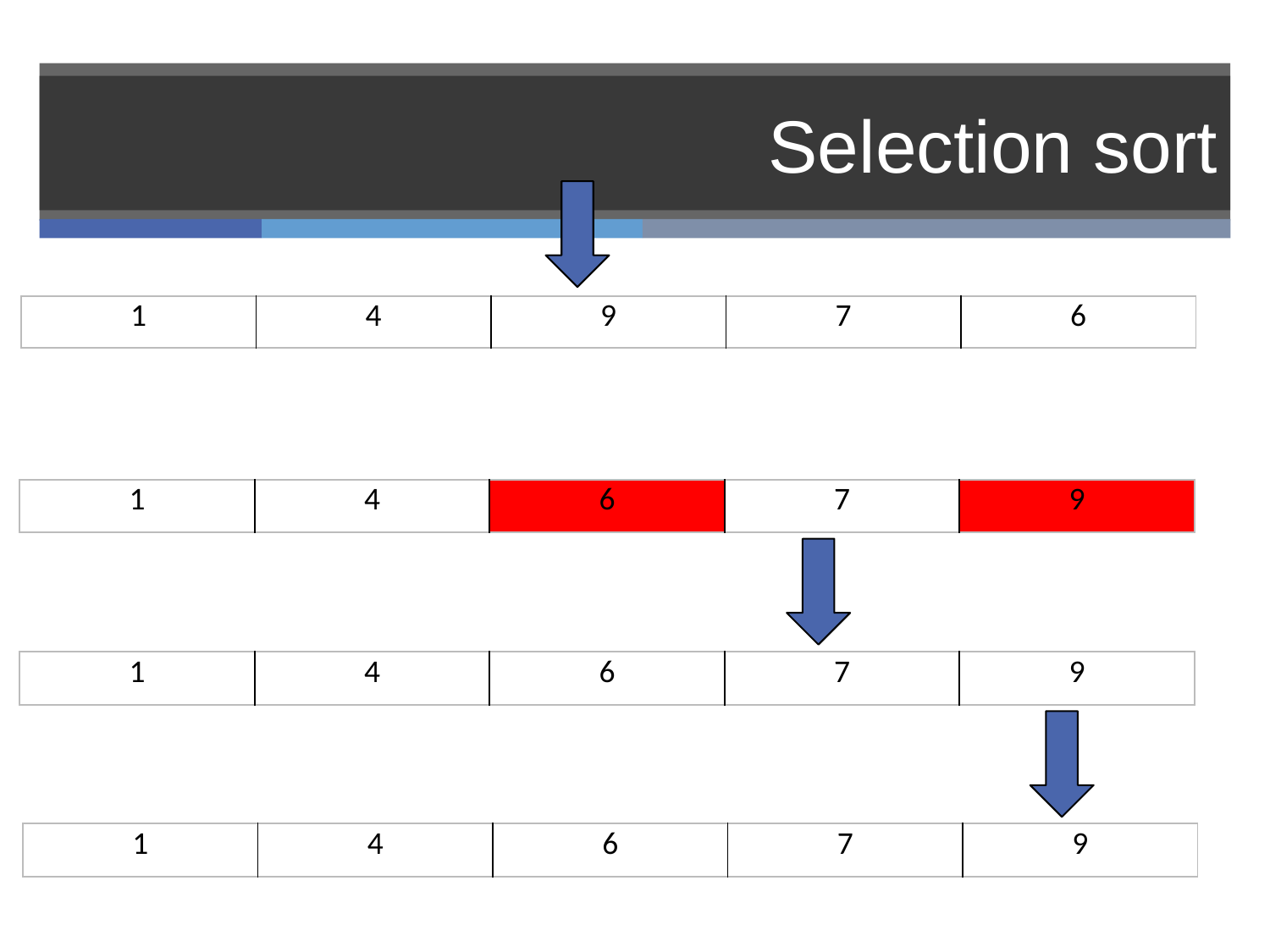

# Selection sort

| 1 | 4 | 9 | 7 | 6 |
| --- | --- | --- | --- | --- |
| 1 | 4 | 6 | 7 | 9 |
| --- | --- | --- | --- | --- |

| 1 | 4 | 6 | 7 | 9 |
| --- | --- | --- | --- | --- |

| 1 | 4 | 6 | 7 | 9 |
| --- | --- | --- | --- | --- |